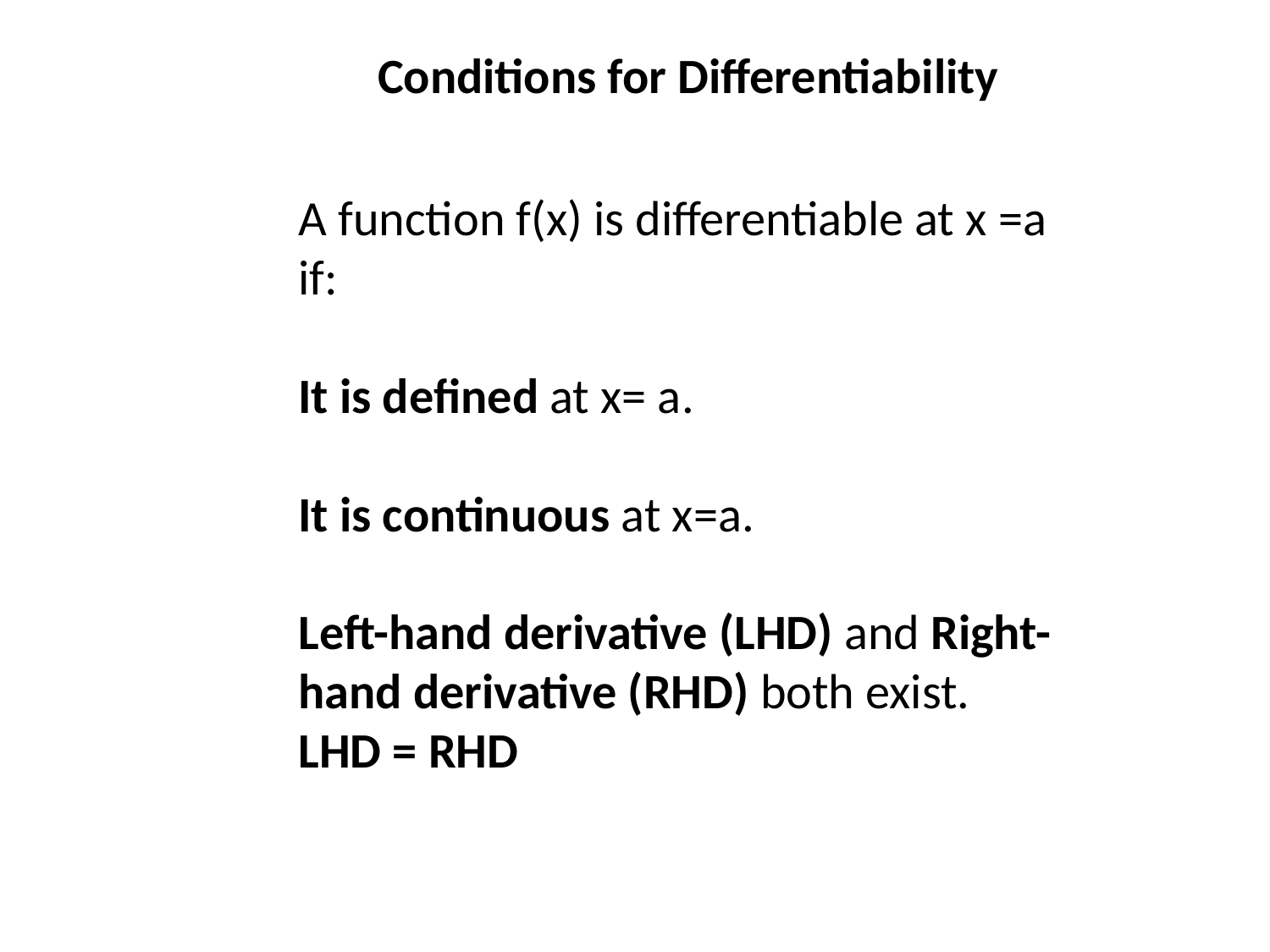

Conditions for Differentiability
A function f(x) is differentiable at x =a if:

It is defined at x= a.

It is continuous at x=a.

Left-hand derivative (LHD) and Right-hand derivative (RHD) both exist.
LHD = RHD